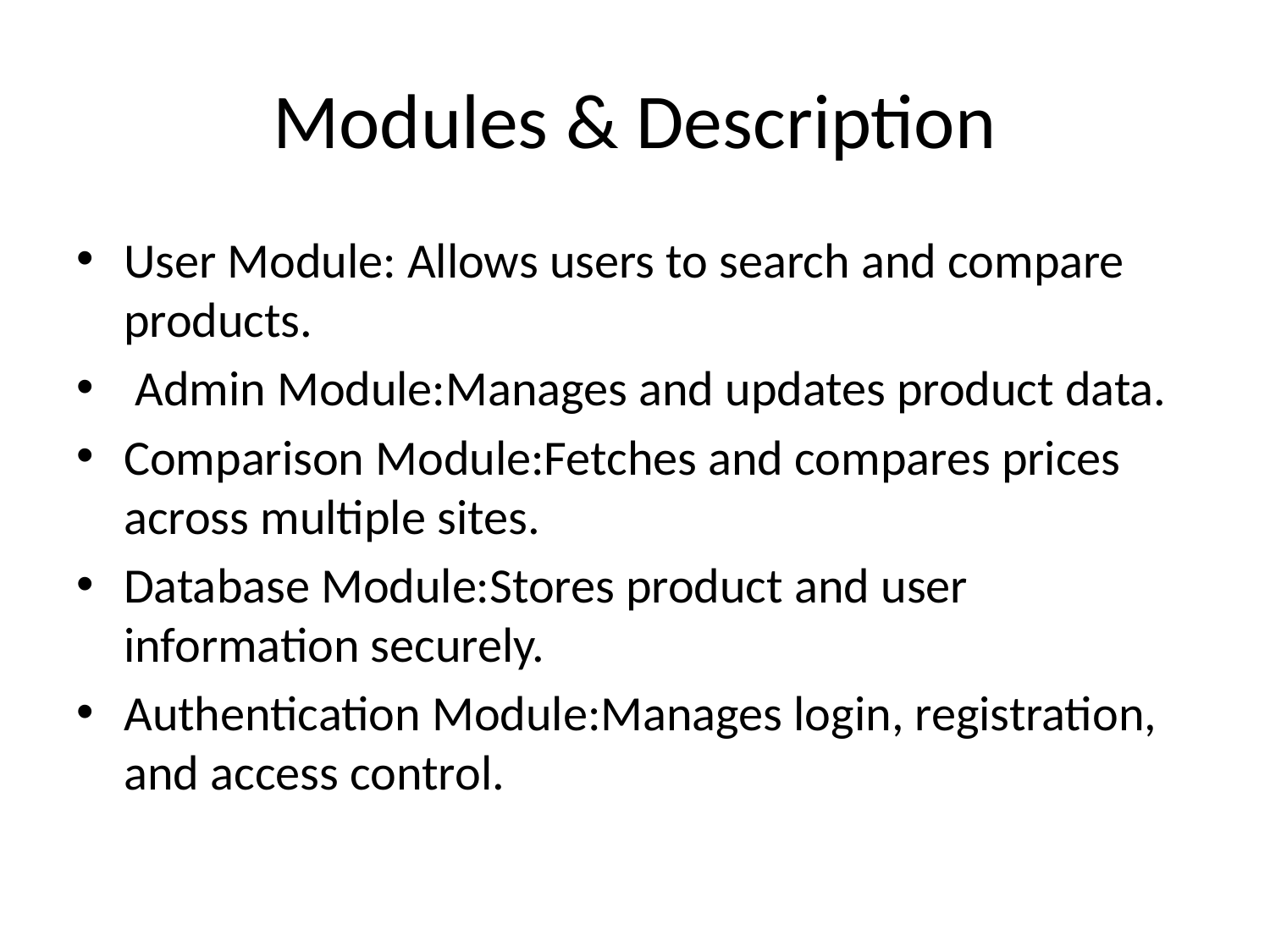

# Modules & Description
User Module: Allows users to search and compare products.
 Admin Module:Manages and updates product data.
Comparison Module:Fetches and compares prices across multiple sites.
Database Module:Stores product and user information securely.
Authentication Module:Manages login, registration, and access control.